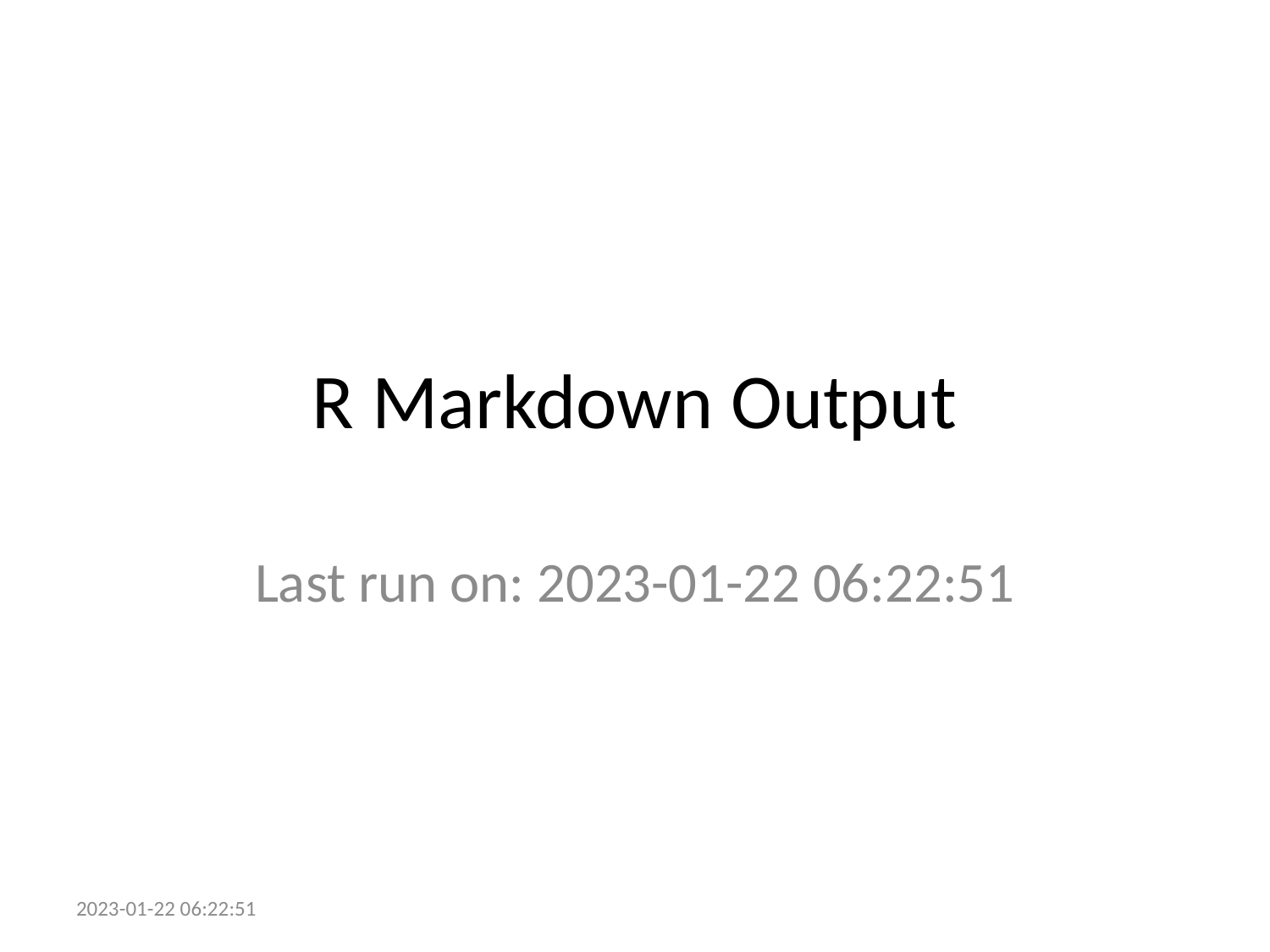

# R Markdown Output
Last run on: 2023-01-22 06:22:51
2023-01-22 06:22:51